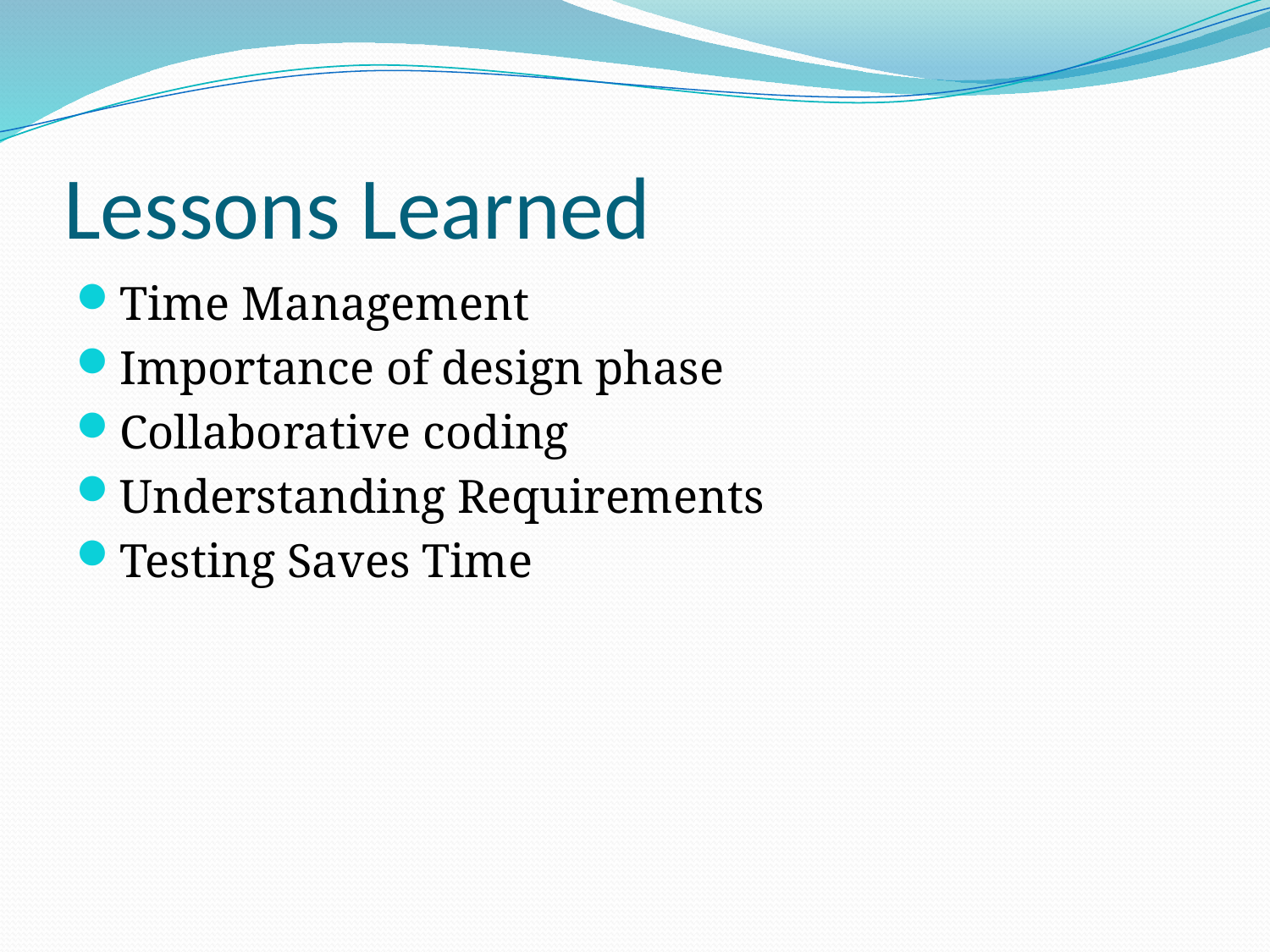

# Lessons Learned
Time Management
Importance of design phase
Collaborative coding
Understanding Requirements
Testing Saves Time